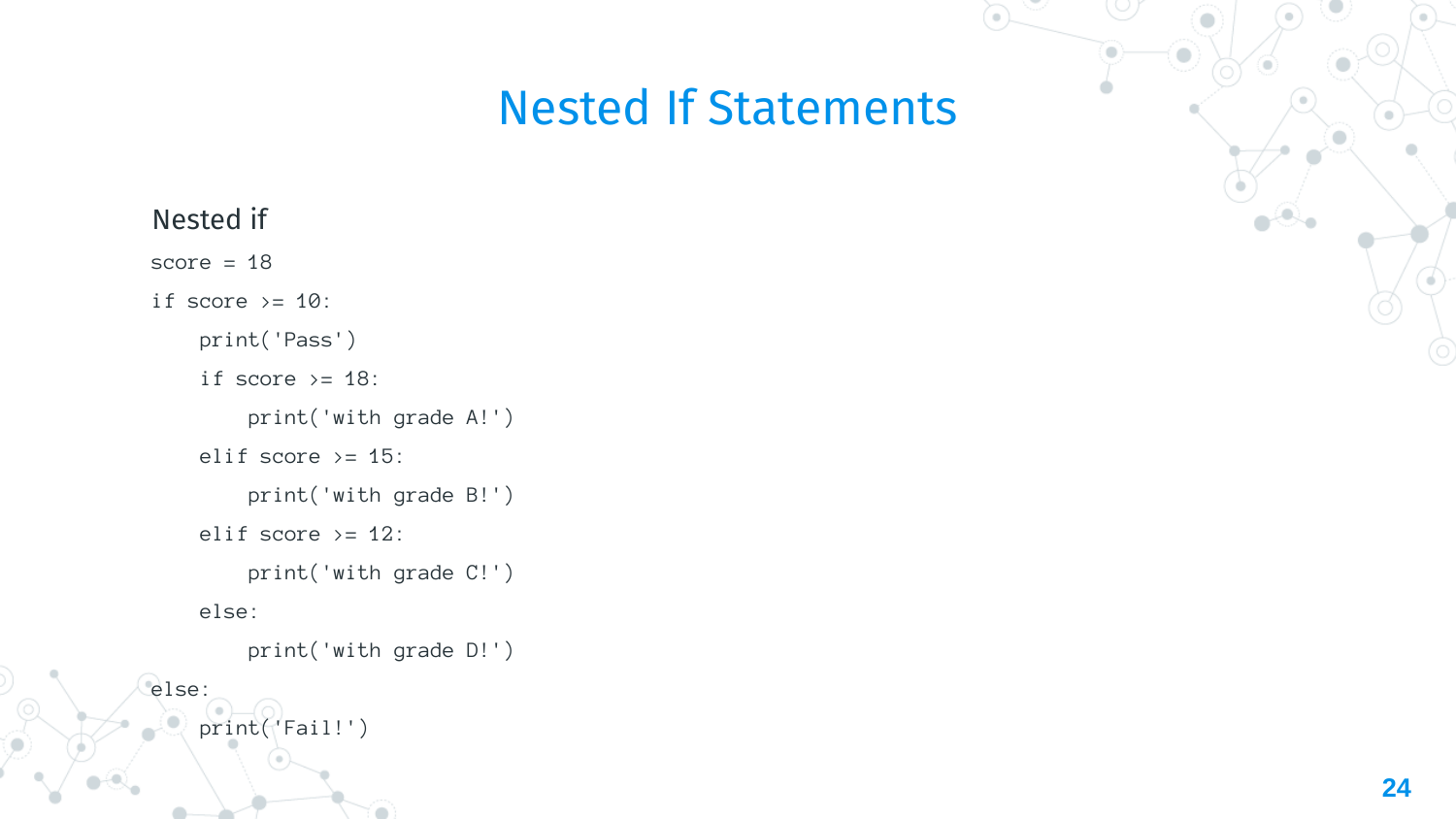

# Nested If Statements
Nested if
score = 18
if score >= 10:
    print('Pass')
    if score >= 18:
        print('with grade A!')
    elif score >= 15:
        print('with grade B!')
    elif score >= 12:
        print('with grade C!')
    else:
        print('with grade D!')
else:
    print('Fail!')
24